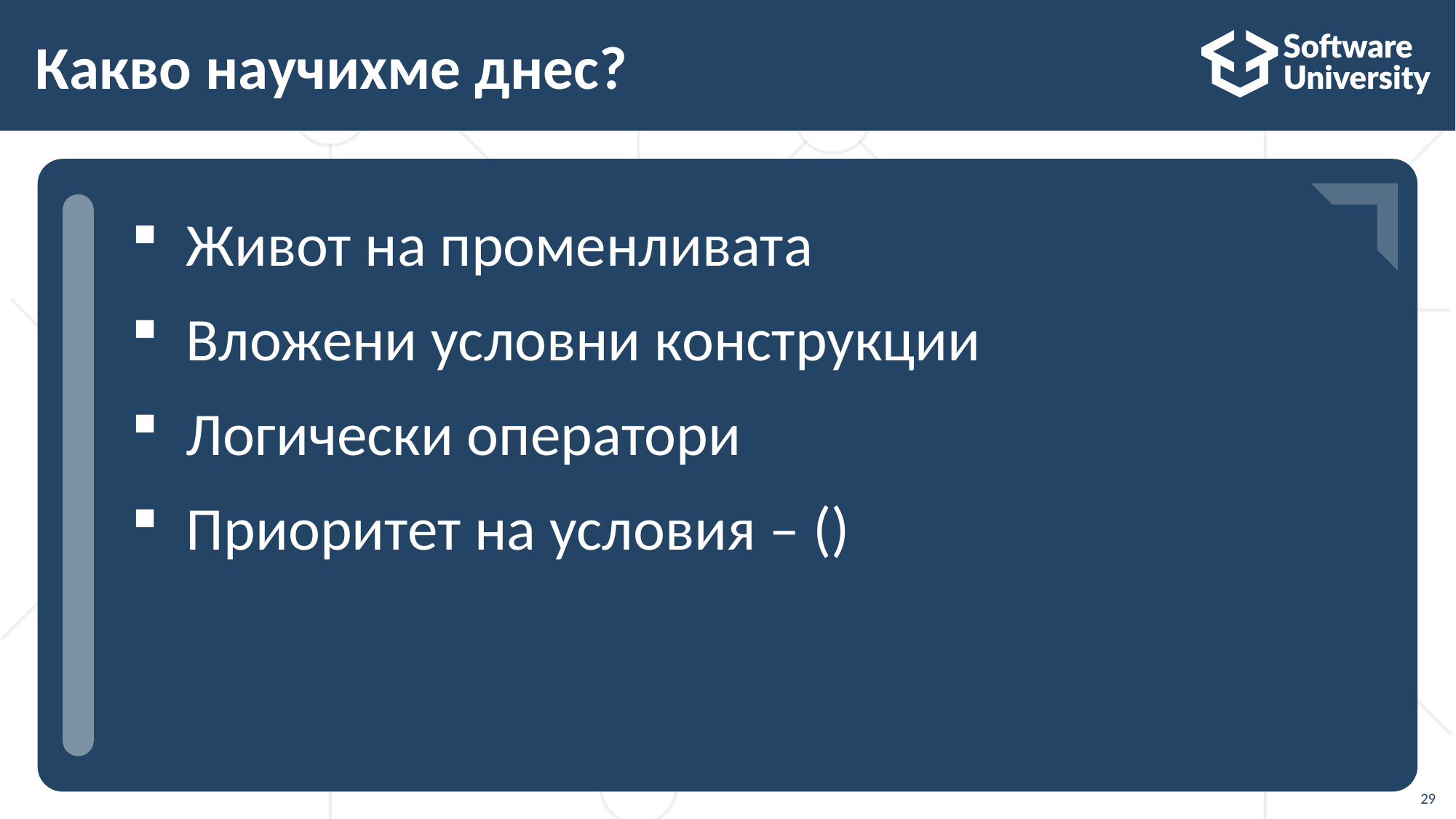

# Какво научихме днес?

…
…
…

Живот на променливата
Вложени условни конструкции
Логически оператори
Приоритет на условия – ()

29